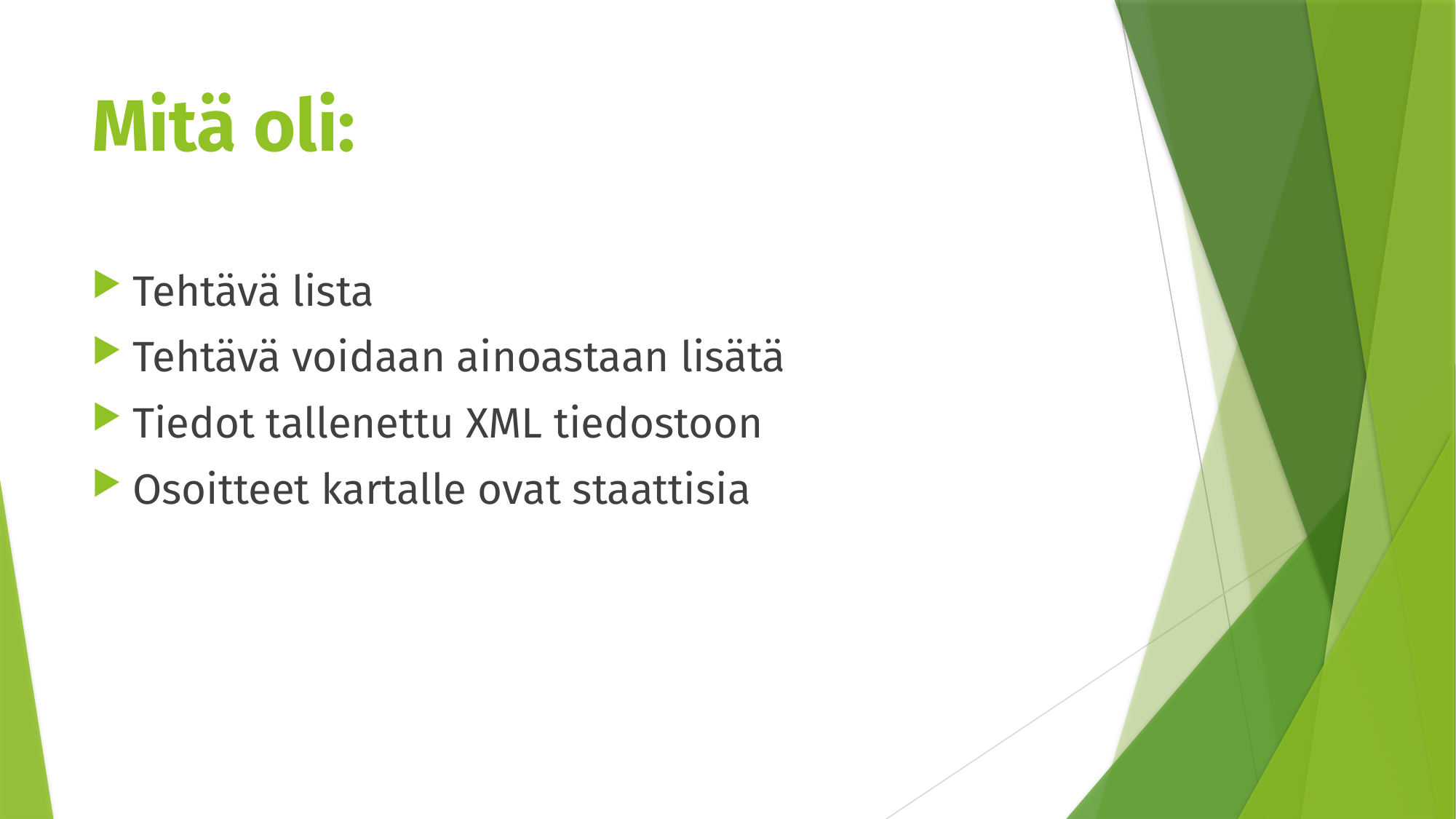

# Mitä oli:
Tehtävä lista
Tehtävä voidaan ainoastaan lisätä
Tiedot tallenettu XML tiedostoon
Osoitteet kartalle ovat staattisia